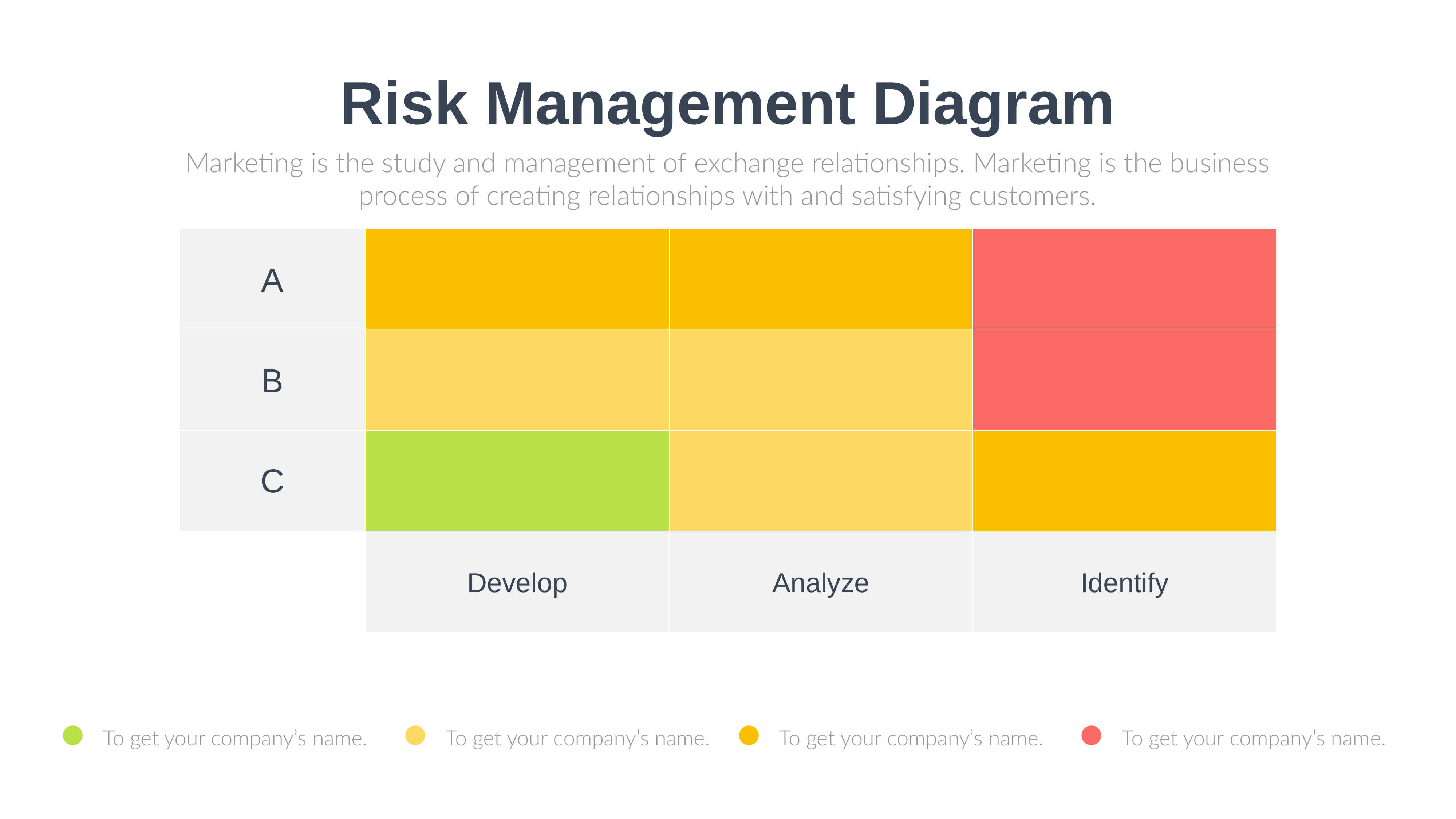

Risk Management Diagram
Marketing is the study and management of exchange relationships. Marketing is the business process of creating relationships with and satisfying customers.

A

B

C

Develop
Analyze
Identify
To get your company’s name.

To get your company’s name.

To get your company’s name.

To get your company’s name.